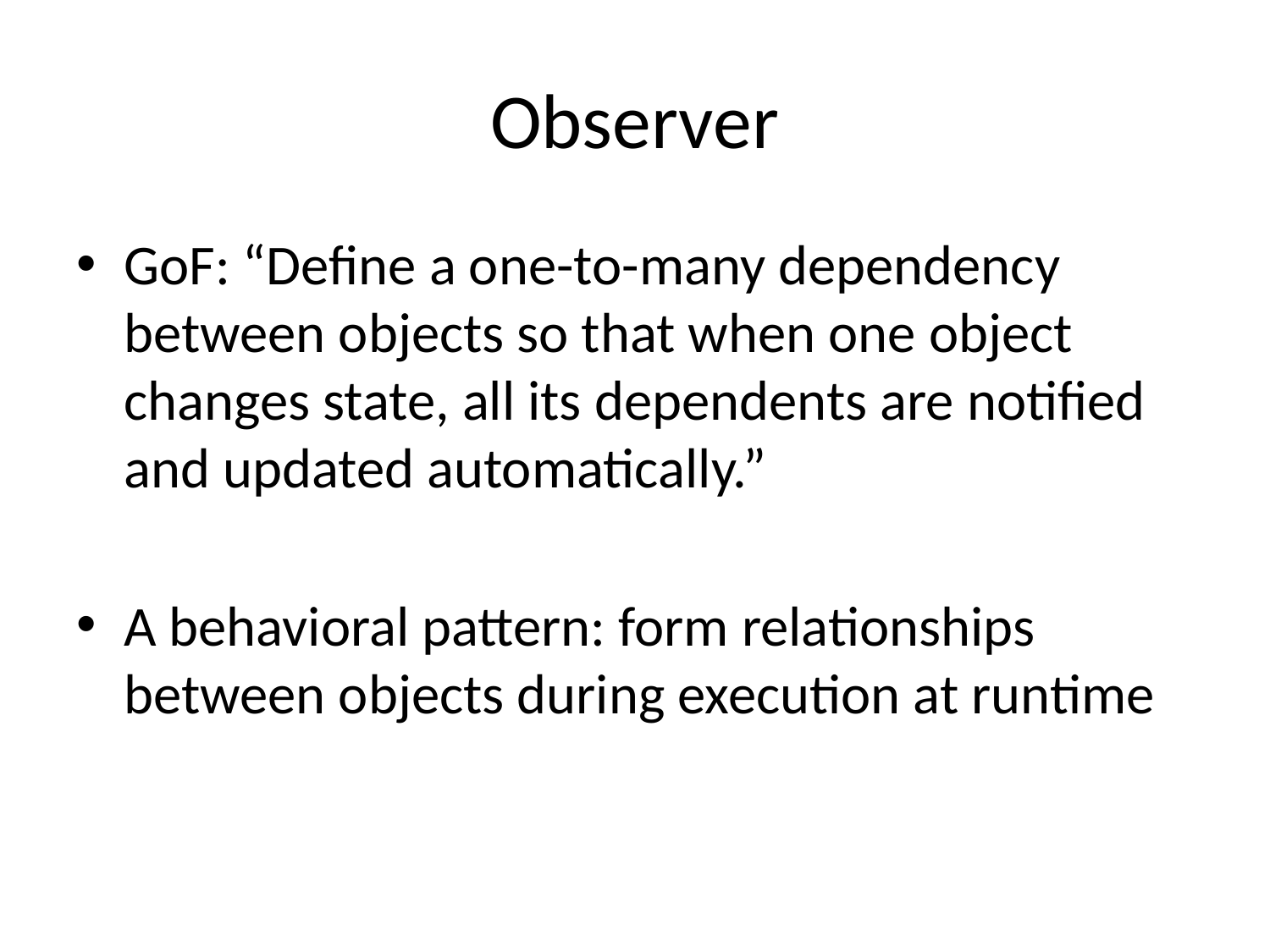

# Observer
GoF: “Define a one-to-many dependency between objects so that when one object changes state, all its dependents are notified and updated automatically.”

A behavioral pattern: form relationships between objects during execution at runtime